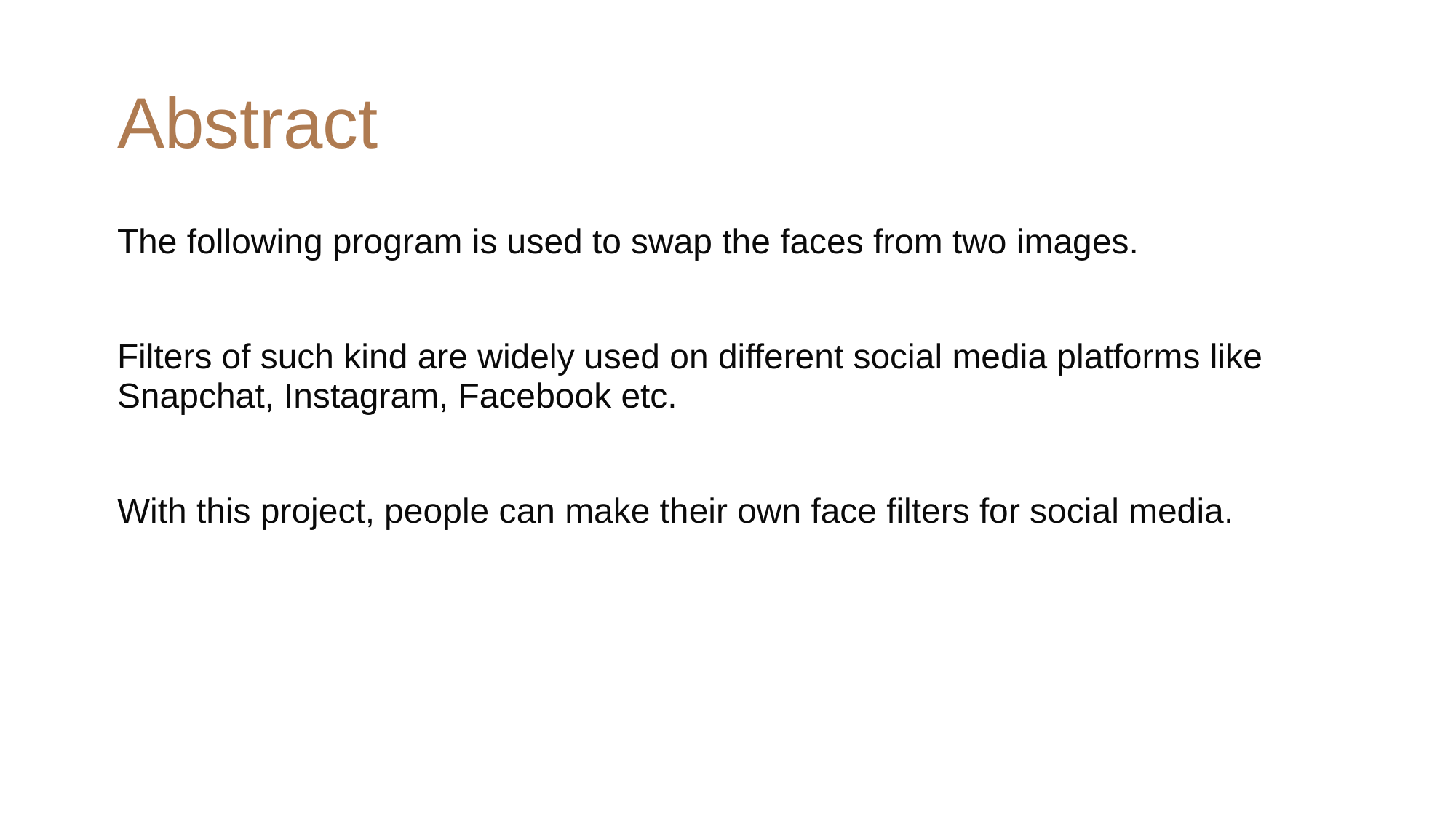

# Abstract
The following program is used to swap the faces from two images.

Filters of such kind are widely used on different social media platforms like Snapchat, Instagram, Facebook etc.

With this project, people can make their own face filters for social media.